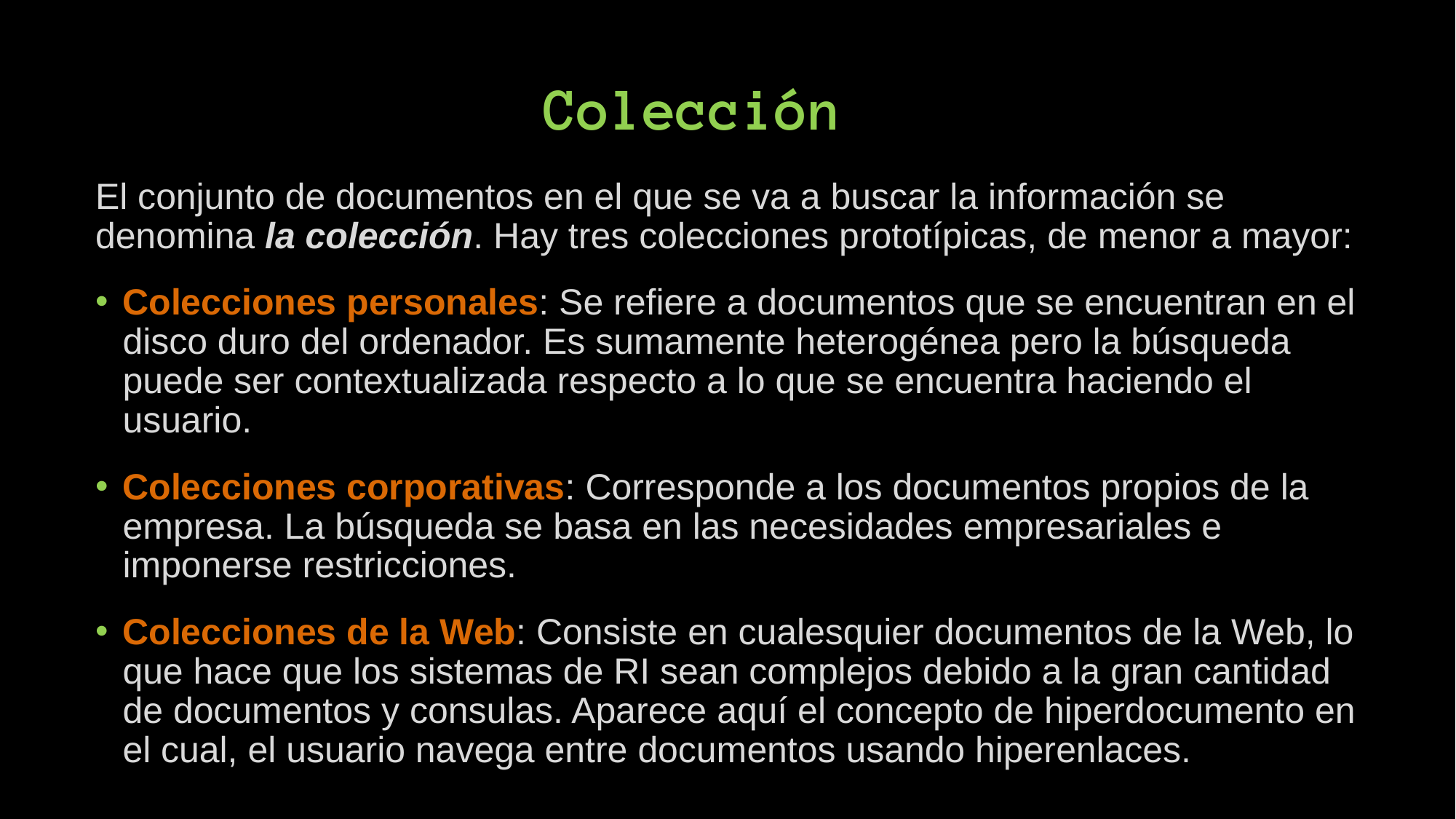

# Colección
El conjunto de documentos en el que se va a buscar la información se denomina la colección. Hay tres colecciones prototípicas, de menor a mayor:
Colecciones personales: Se refiere a documentos que se encuentran en el disco duro del ordenador. Es sumamente heterogénea pero la búsqueda puede ser contextualizada respecto a lo que se encuentra haciendo el usuario.
Colecciones corporativas: Corresponde a los documentos propios de la empresa. La búsqueda se basa en las necesidades empresariales e imponerse restricciones.
Colecciones de la Web: Consiste en cualesquier documentos de la Web, lo que hace que los sistemas de RI sean complejos debido a la gran cantidad de documentos y consulas. Aparece aquí el concepto de hiperdocumento en el cual, el usuario navega entre documentos usando hiperenlaces.